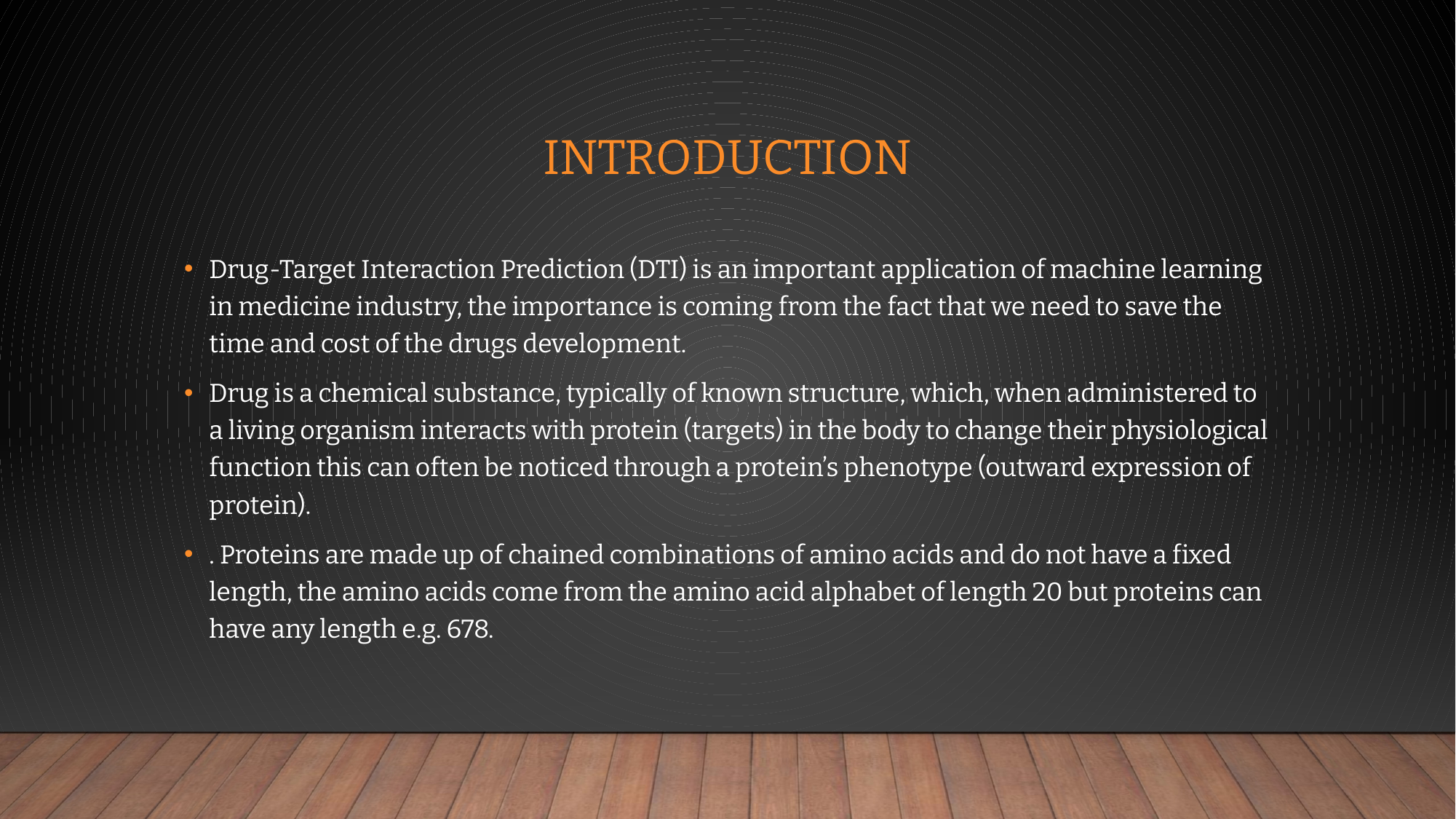

# INTRODUCTION
Drug-Target Interaction Prediction (DTI) is an important application of machine learning in medicine industry, the importance is coming from the fact that we need to save the time and cost of the drugs development.
Drug is a chemical substance, typically of known structure, which, when administered to a living organism interacts with protein (targets) in the body to change their physiological function this can often be noticed through a protein’s phenotype (outward expression of protein).
. Proteins are made up of chained combinations of amino acids and do not have a fixed length, the amino acids come from the amino acid alphabet of length 20 but proteins can have any length e.g. 678.